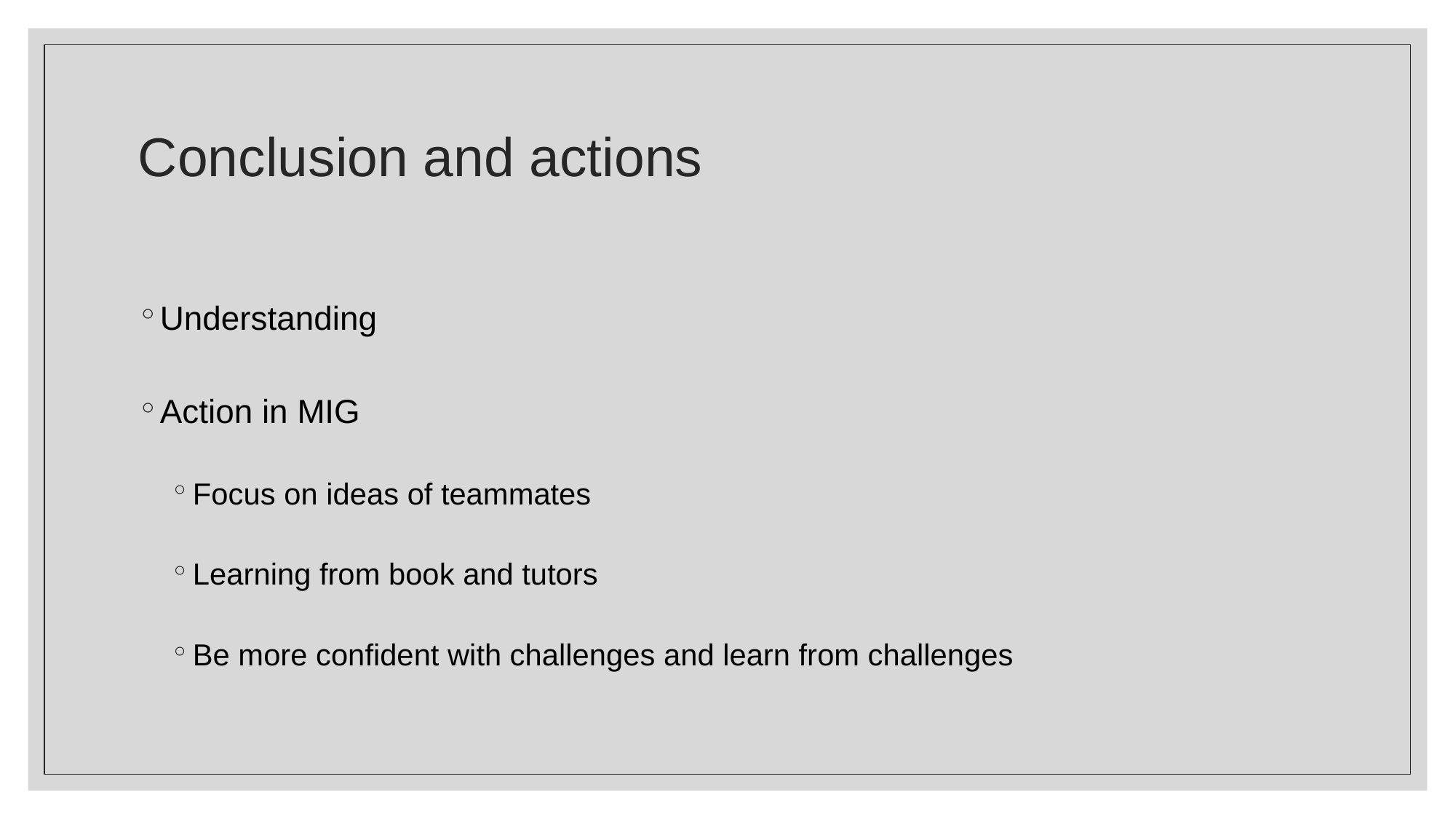

# Conclusion and actions
Understanding
Action in MIG
Focus on ideas of teammates
Learning from book and tutors
Be more confident with challenges and learn from challenges